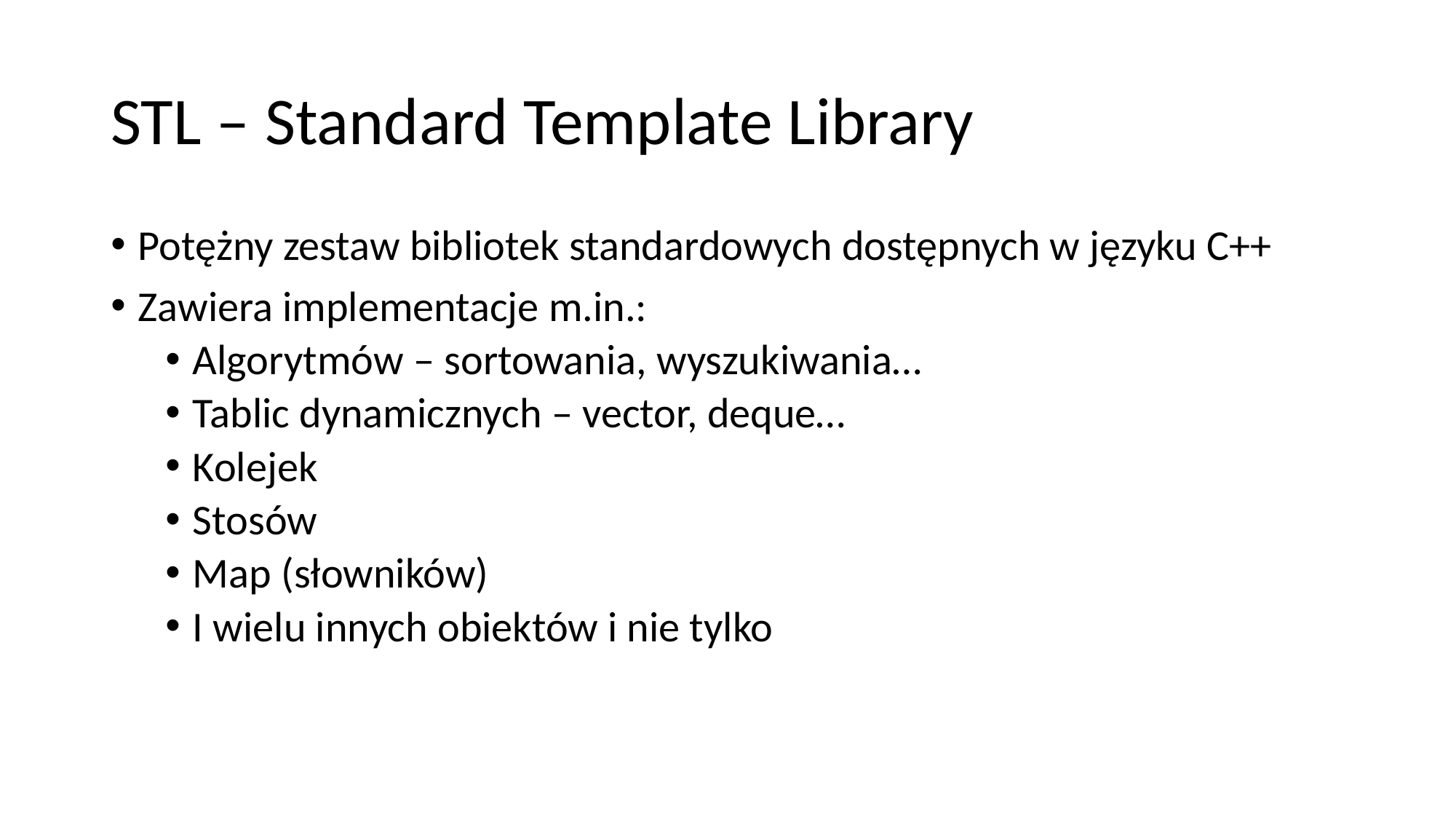

# STL – Standard Template Library
Potężny zestaw bibliotek standardowych dostępnych w języku C++
Zawiera implementacje m.in.:
Algorytmów – sortowania, wyszukiwania…
Tablic dynamicznych – vector, deque…
Kolejek
Stosów
Map (słowników)
I wielu innych obiektów i nie tylko